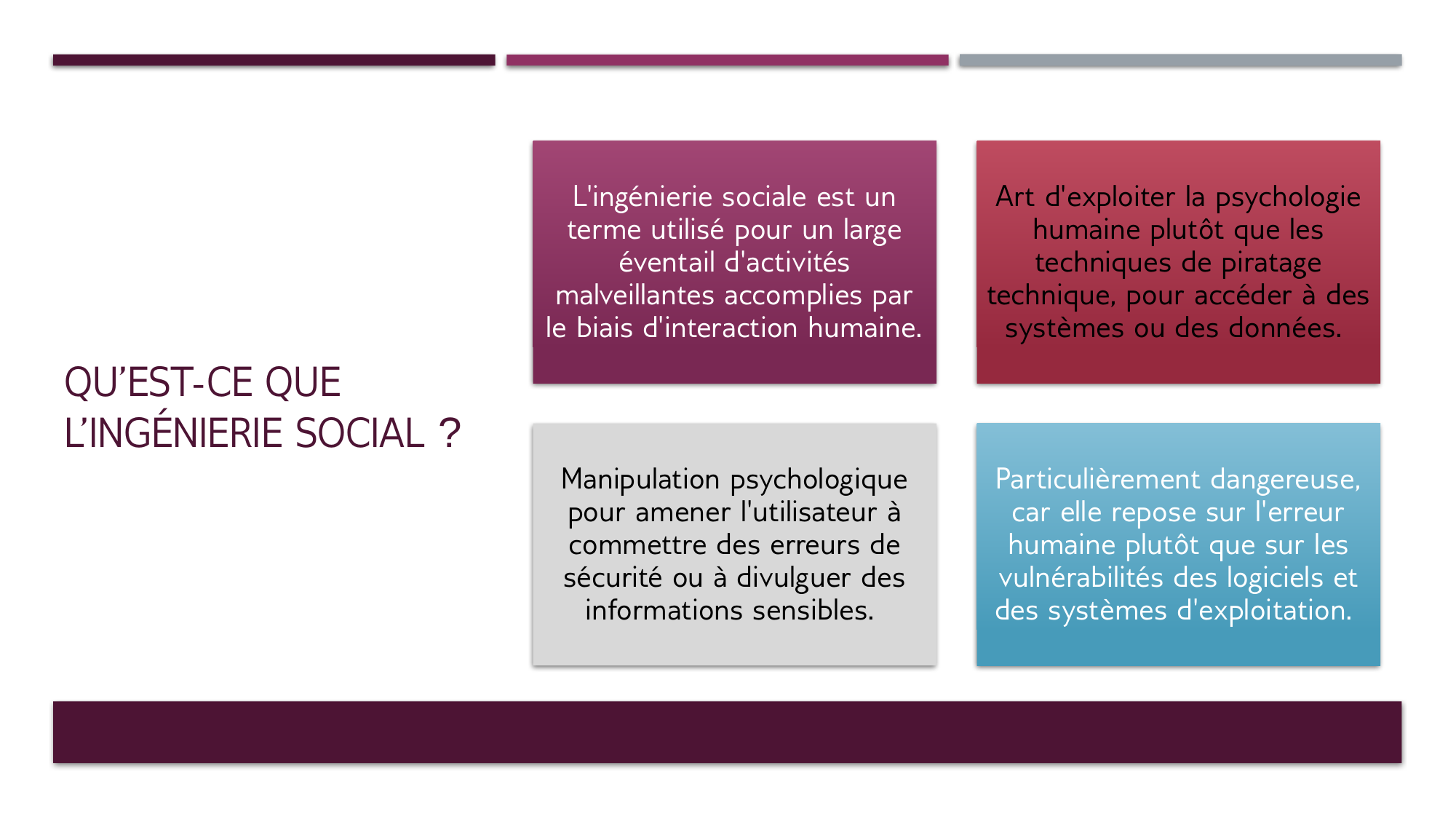

L'ingénierie sociale est un terme utilisé pour un large éventail d'activités malveillantes accomplies par le biais d'interaction humaine.
Art d'exploiter la psychologie humaine plutôt que les techniques de piratage technique, pour accéder à des systèmes ou des données.
Manipulation psychologique pour amener l'utilisateur à commettre des erreurs de sécurité ou à divulguer des informations sensibles.
Particulièrement dangereuse, car elle repose sur l'erreur humaine plutôt que sur les vulnérabilités des logiciels et des systèmes d'exploitation.
# Qu’est-ce que l’ingénierie social ?